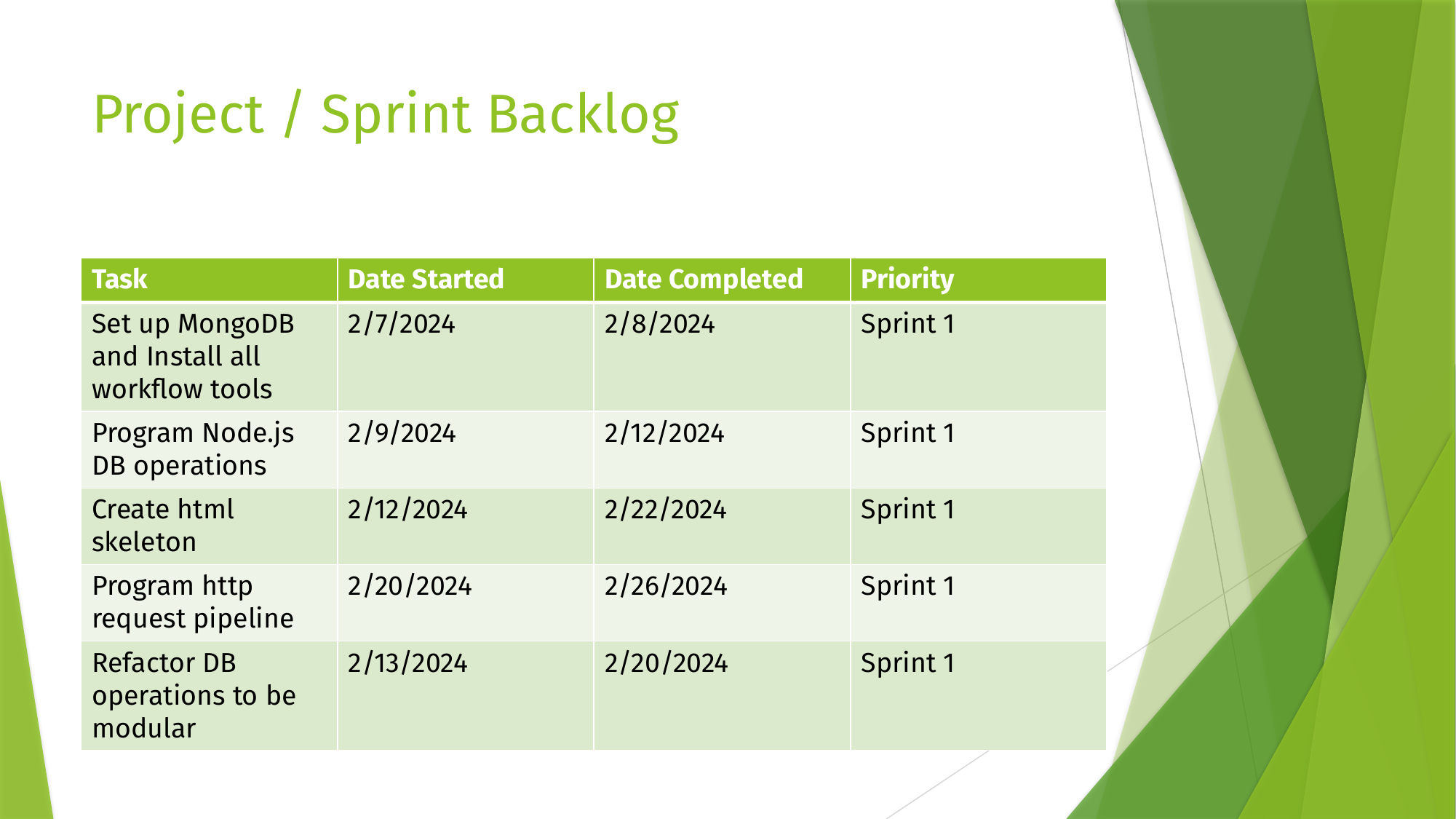

# Project / Sprint Backlog
| Task | Date Started | Date Completed | Priority |
| --- | --- | --- | --- |
| Set up MongoDB and Install all workflow tools | 2/7/2024 | 2/8/2024 | Sprint 1 |
| Program Node.js DB operations | 2/9/2024 | 2/12/2024 | Sprint 1 |
| Create html skeleton | 2/12/2024 | 2/22/2024 | Sprint 1 |
| Program http request pipeline | 2/20/2024 | 2/26/2024 | Sprint 1 |
| Refactor DB operations to be modular | 2/13/2024 | 2/20/2024 | Sprint 1 |